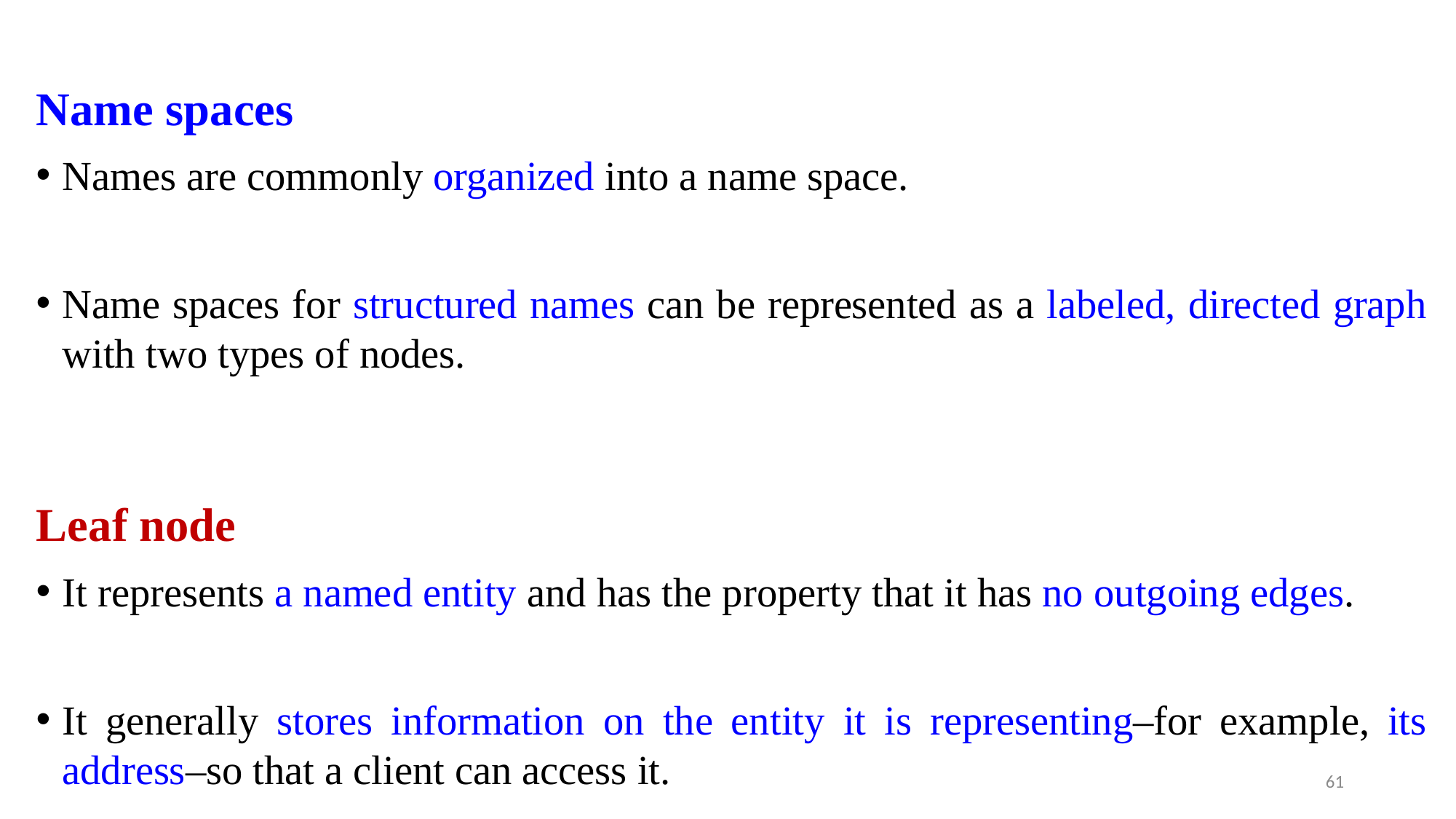

Name spaces
Names are commonly organized into a name space.

Name spaces for structured names can be represented as a labeled, directed graph with two types of nodes.

Leaf node
It represents a named entity and has the property that it has no outgoing edges.

It generally stores information on the entity it is representing–for example, its address–so that a client can access it.
61